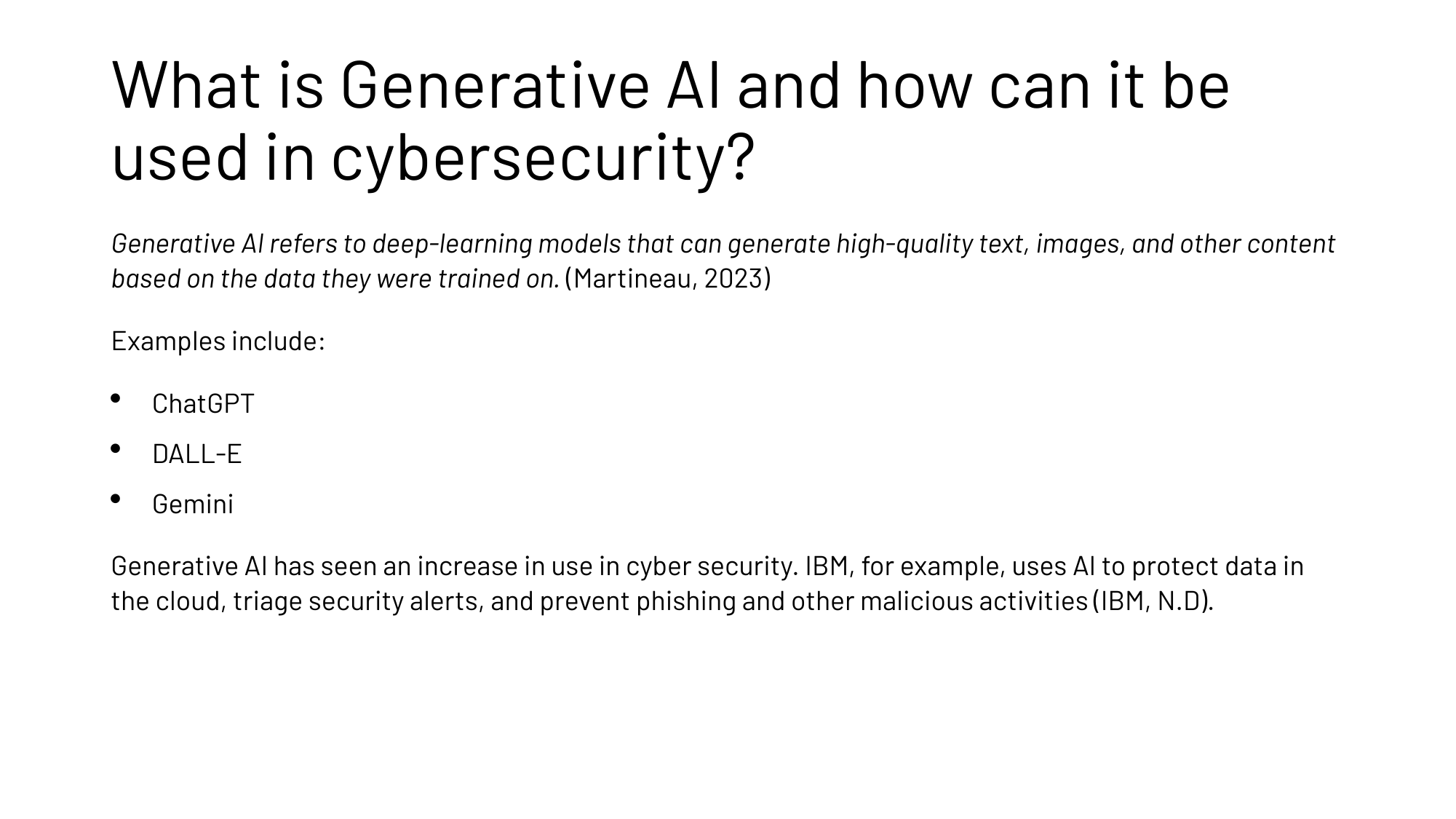

# What is Generative AI and how can it be used in cybersecurity?
Generative AI refers to deep-learning models that can generate high-quality text, images, and other content based on the data they were trained on. (Martineau, 2023)
Examples include:
ChatGPT
DALL-E
Gemini
Generative AI has seen an increase in use in cyber security. IBM, for example, uses AI to protect data in the cloud, triage security alerts, and prevent phishing and other malicious activities (IBM, N.D).